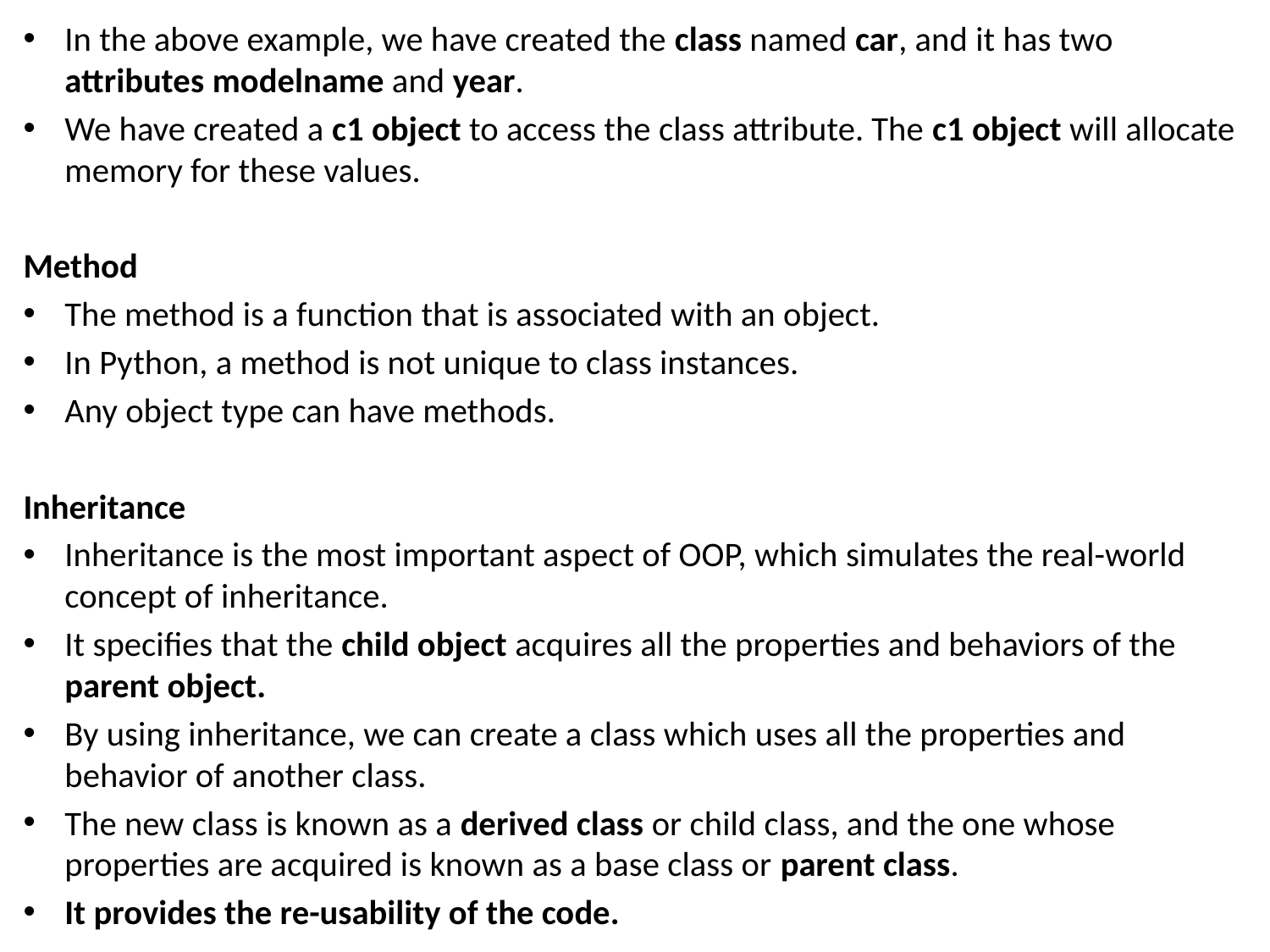

In the above example, we have created the class named car, and it has two attributes modelname and year.
We have created a c1 object to access the class attribute. The c1 object will allocate memory for these values.

Method
The method is a function that is associated with an object.
In Python, a method is not unique to class instances.
Any object type can have methods.

Inheritance
Inheritance is the most important aspect of OOP, which simulates the real-world concept of inheritance.
It specifies that the child object acquires all the properties and behaviors of the parent object.
By using inheritance, we can create a class which uses all the properties and behavior of another class.
The new class is known as a derived class or child class, and the one whose properties are acquired is known as a base class or parent class.
It provides the re-usability of the code.